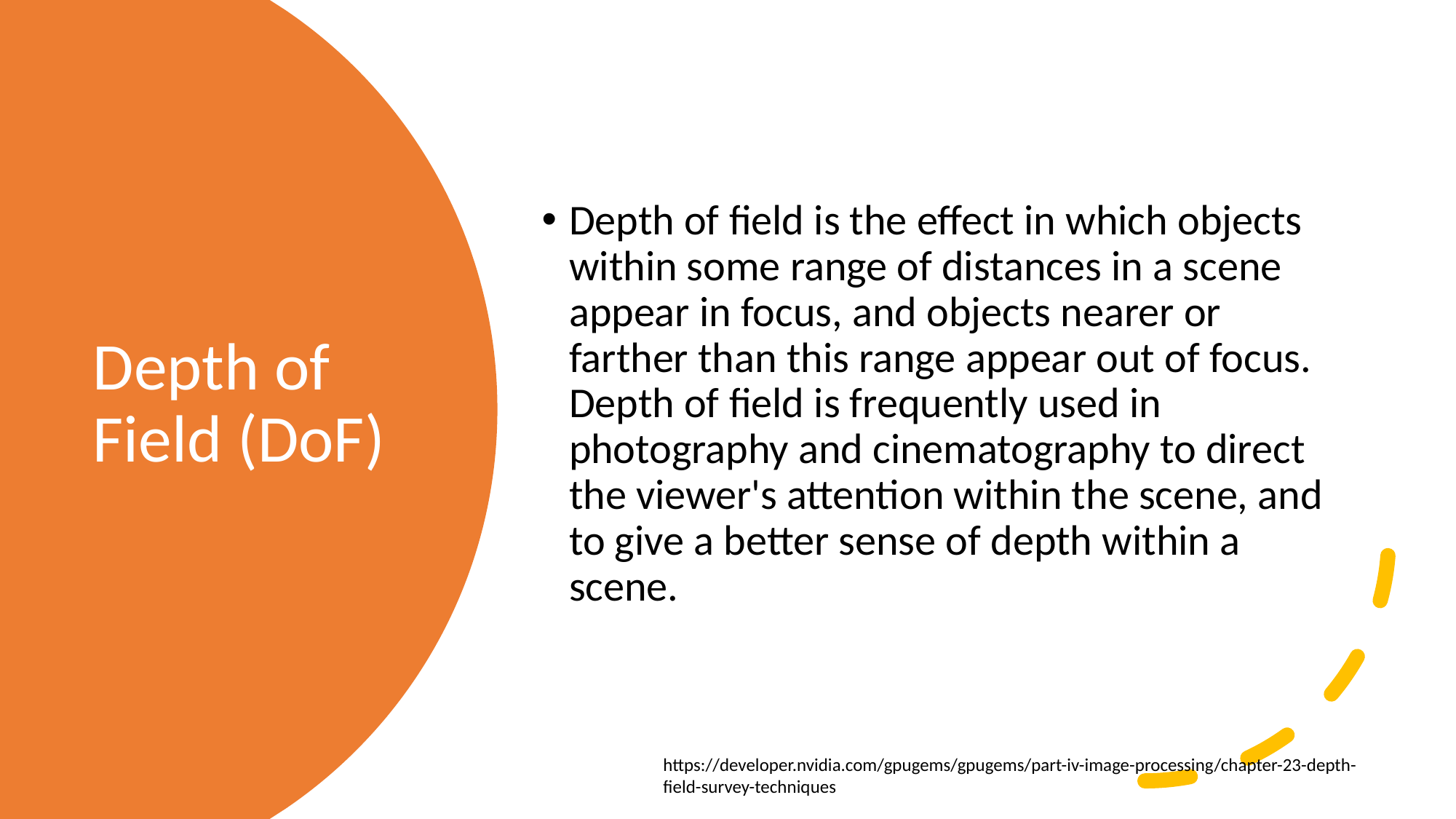

Depth of field is the effect in which objects within some range of distances in a scene appear in focus, and objects nearer or farther than this range appear out of focus. Depth of field is frequently used in photography and cinematography to direct the viewer's attention within the scene, and to give a better sense of depth within a scene.
# Depth of Field (DoF)

https://developer.nvidia.com/gpugems/gpugems/part-iv-image-processing/chapter-23-depth-field-survey-techniques